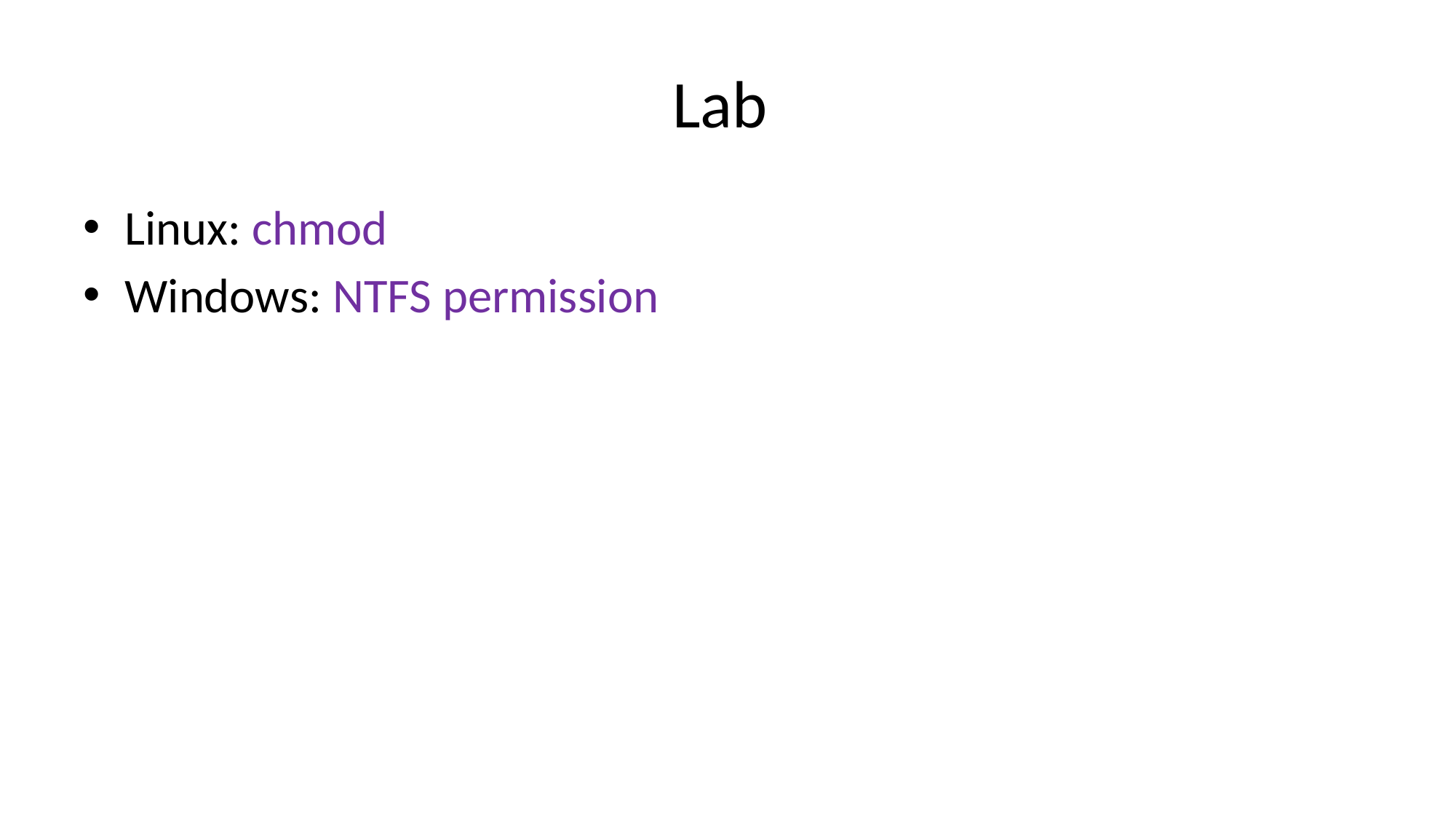

# Lab
Linux: chmod
Windows: NTFS permission